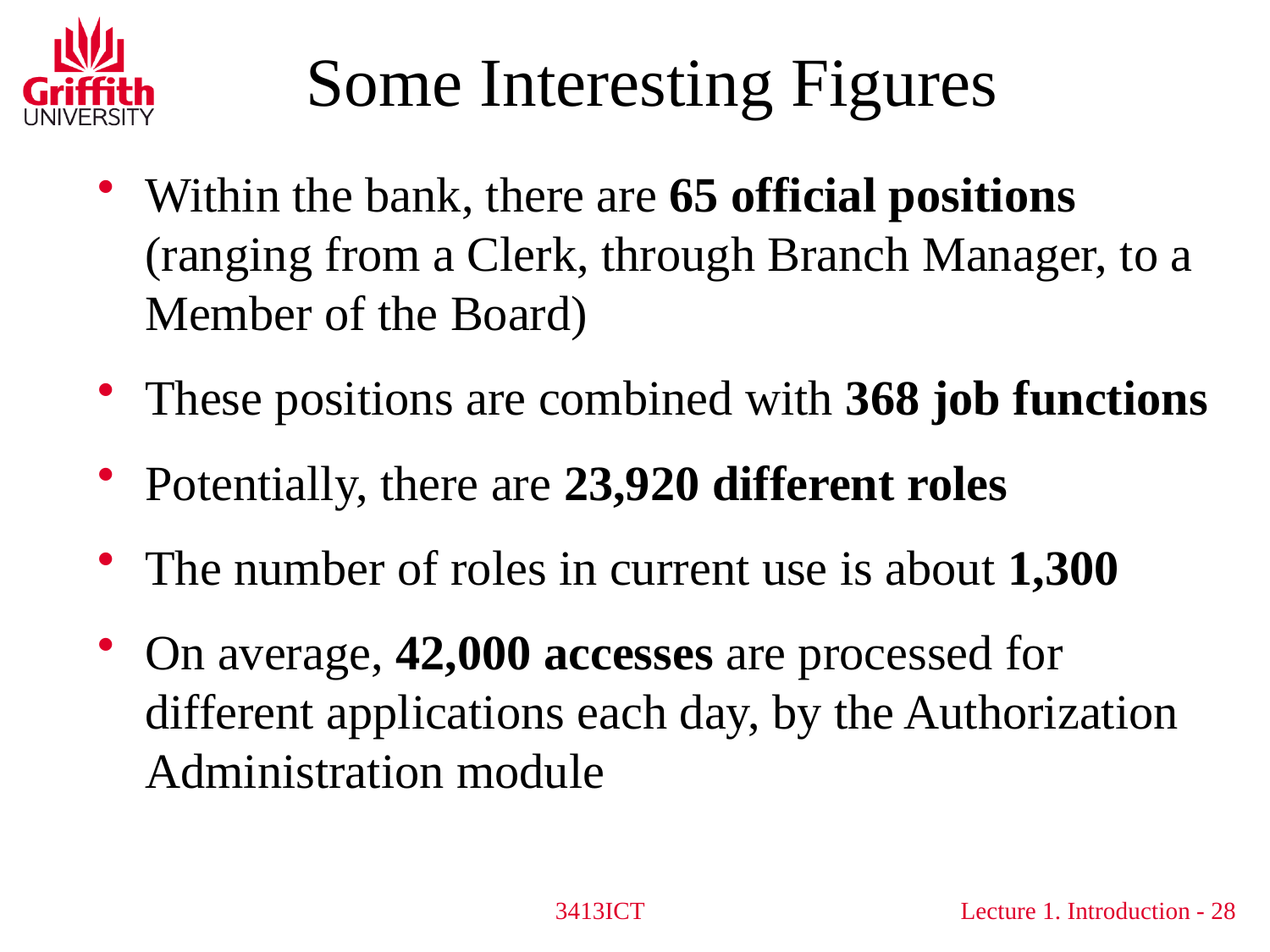

# Some Interesting Figures
Within the bank, there are 65 official positions (ranging from a Clerk, through Branch Manager, to a Member of the Board)

These positions are combined with 368 job functions

Potentially, there are 23,920 different roles

The number of roles in current use is about 1,300

On average, 42,000 accesses are processed for different applications each day, by the Authorization Administration module

3413ICT
28